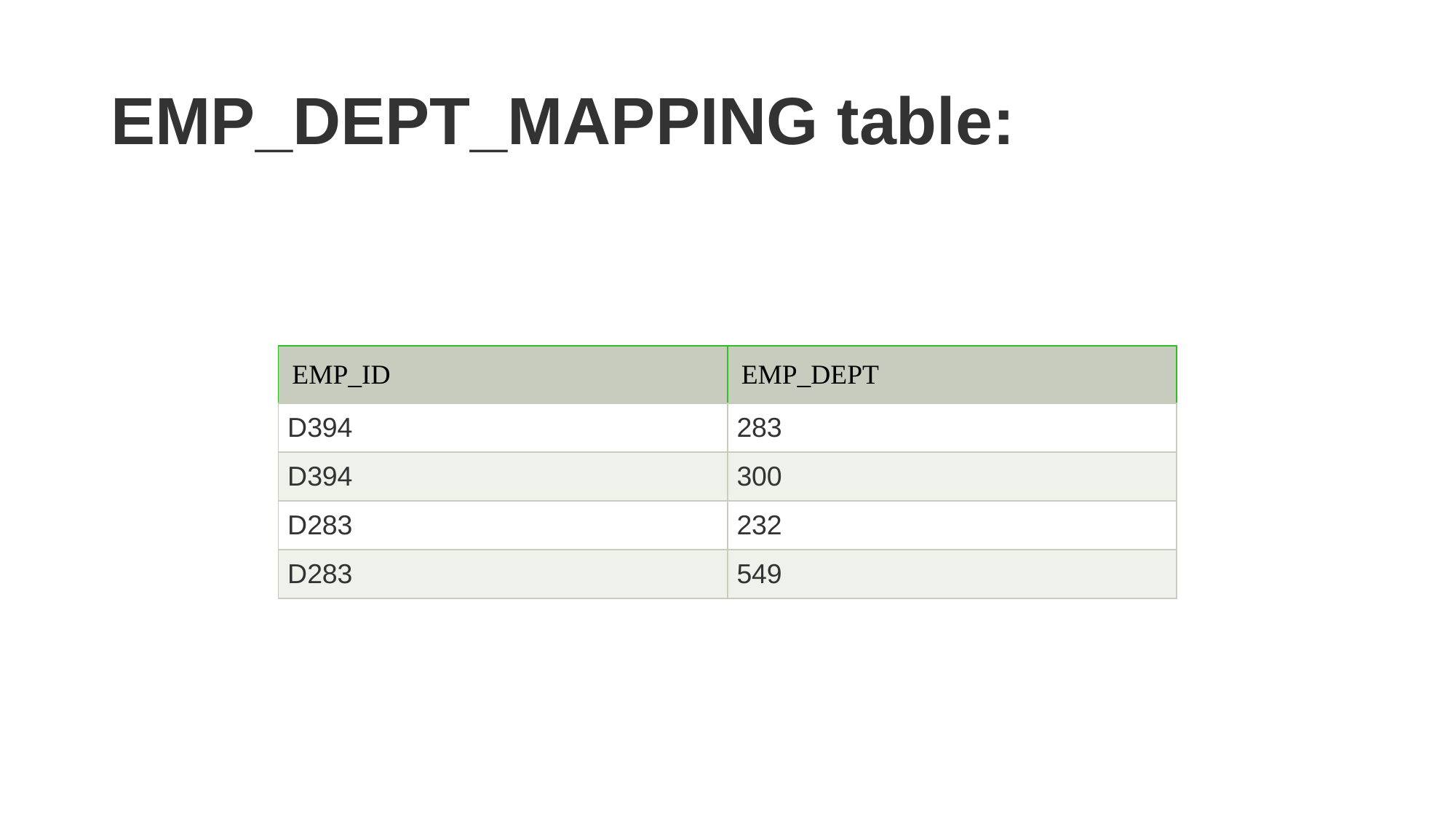

# EMP_DEPT_MAPPING table:
| EMP\_ID | EMP\_DEPT |
| --- | --- |
| D394 | 283 |
| D394 | 300 |
| D283 | 232 |
| D283 | 549 |